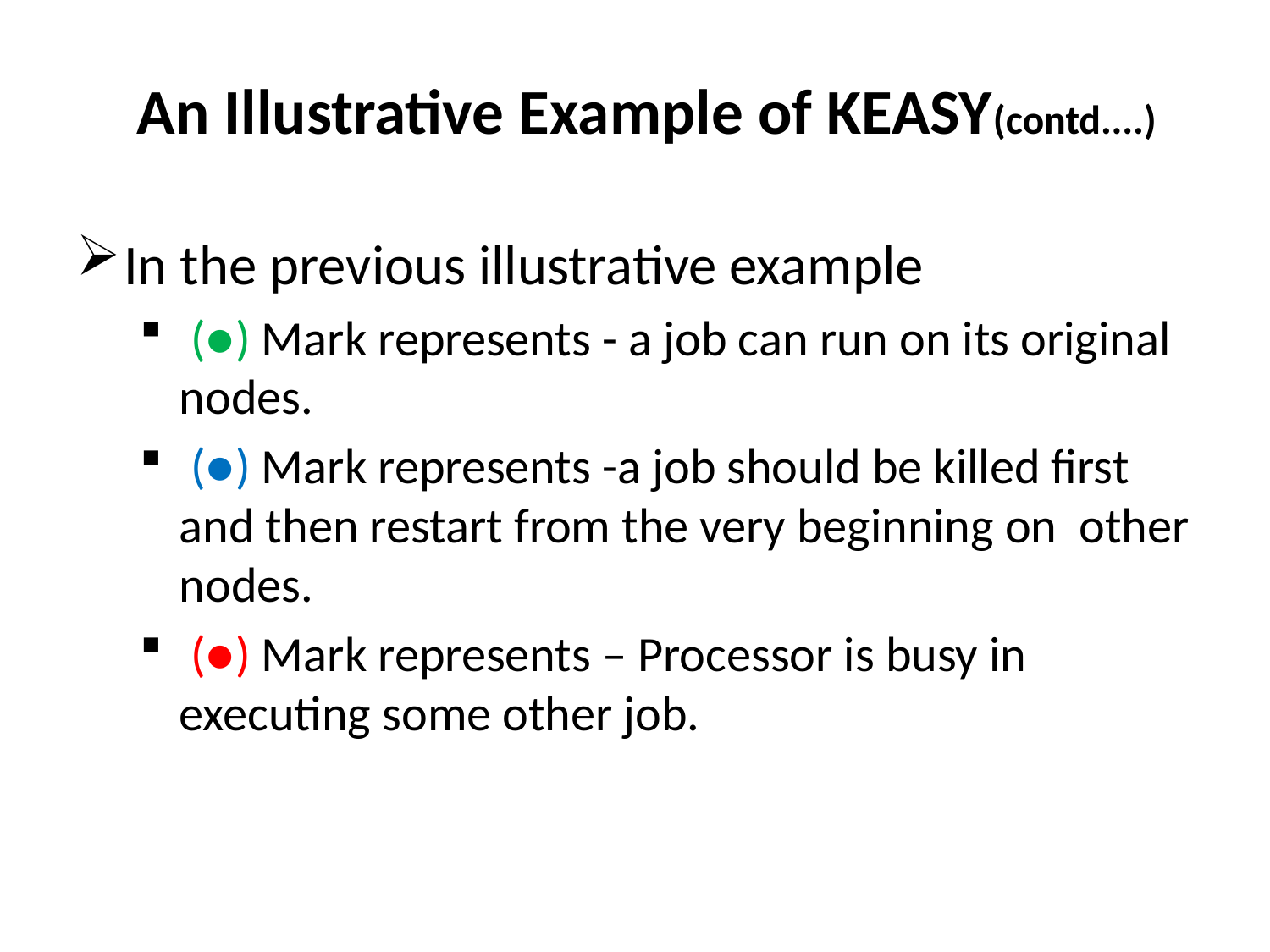

# An Illustrative Example of KEASY(contd....)
In the previous illustrative example
 (●) Mark represents - a job can run on its original nodes.
 (●) Mark represents -a job should be killed first and then restart from the very beginning on  other nodes.
 (●) Mark represents – Processor is busy in executing some other job.